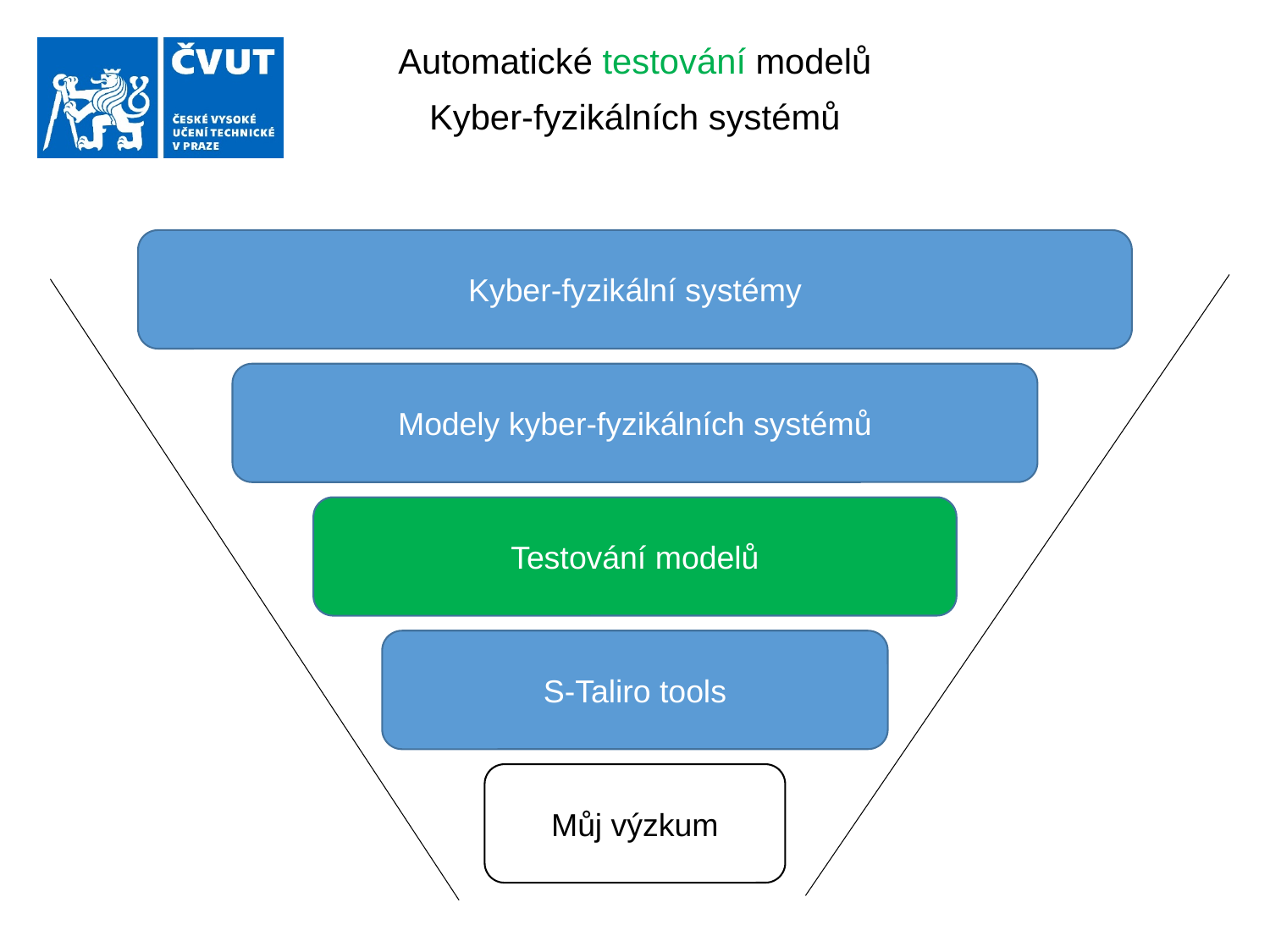

Automatické testování modelů
Kyber-fyzikálních systémů
Kyber-fyzikální systémy
Modely kyber-fyzikálních systémů
Testování modelů
S-Taliro tools
Můj výzkum